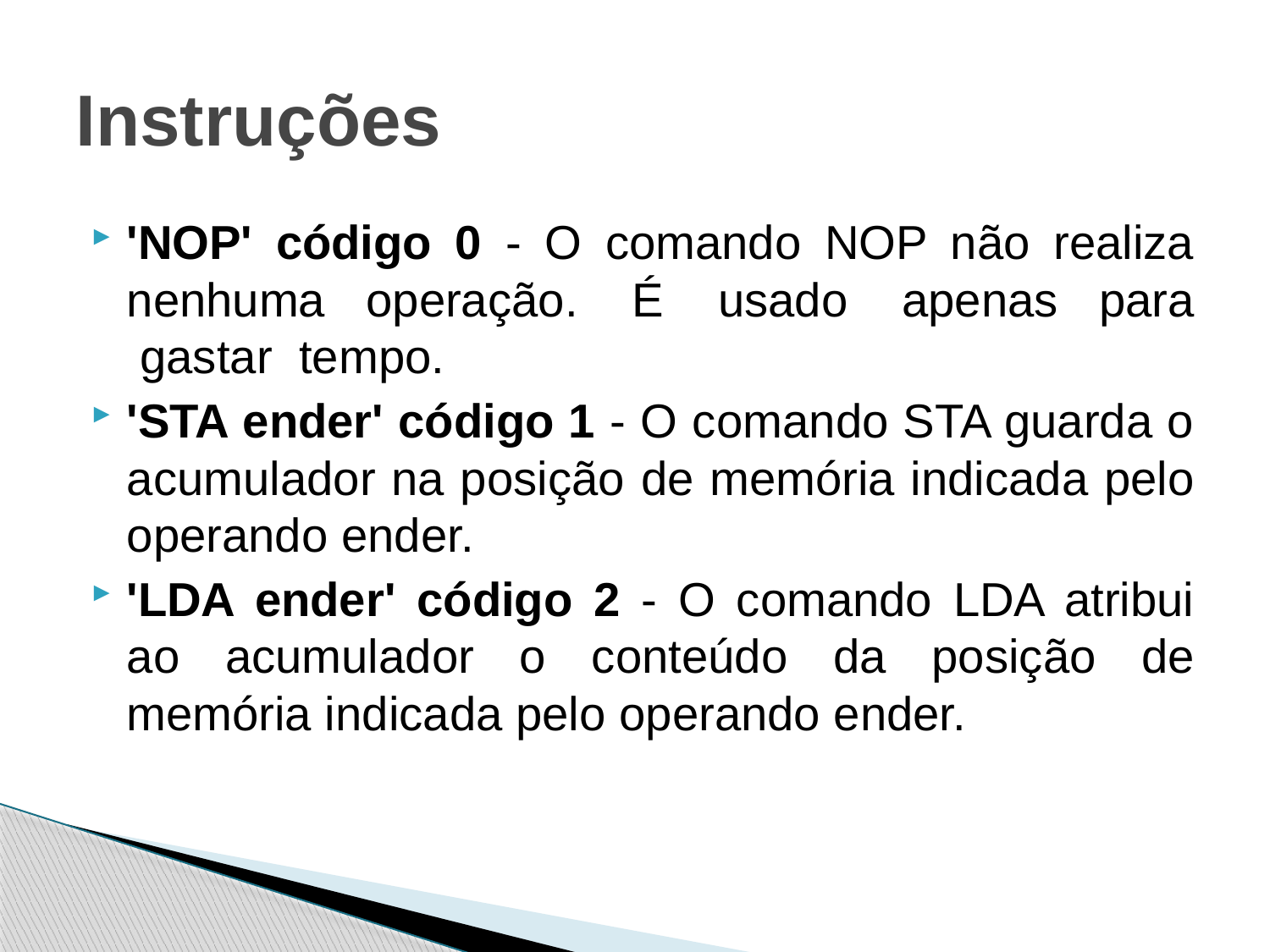

# Instruções
'NOP' código 0 - O comando NOP não realiza nenhuma operação.  É  usado  apenas para  gastar  tempo.
'STA ender' código 1 - O comando STA guarda o acumulador na posição de memória indicada pelo operando ender.
'LDA ender' código 2 - O comando LDA atribui ao acumulador o conteúdo da posição de memória indicada pelo operando ender.